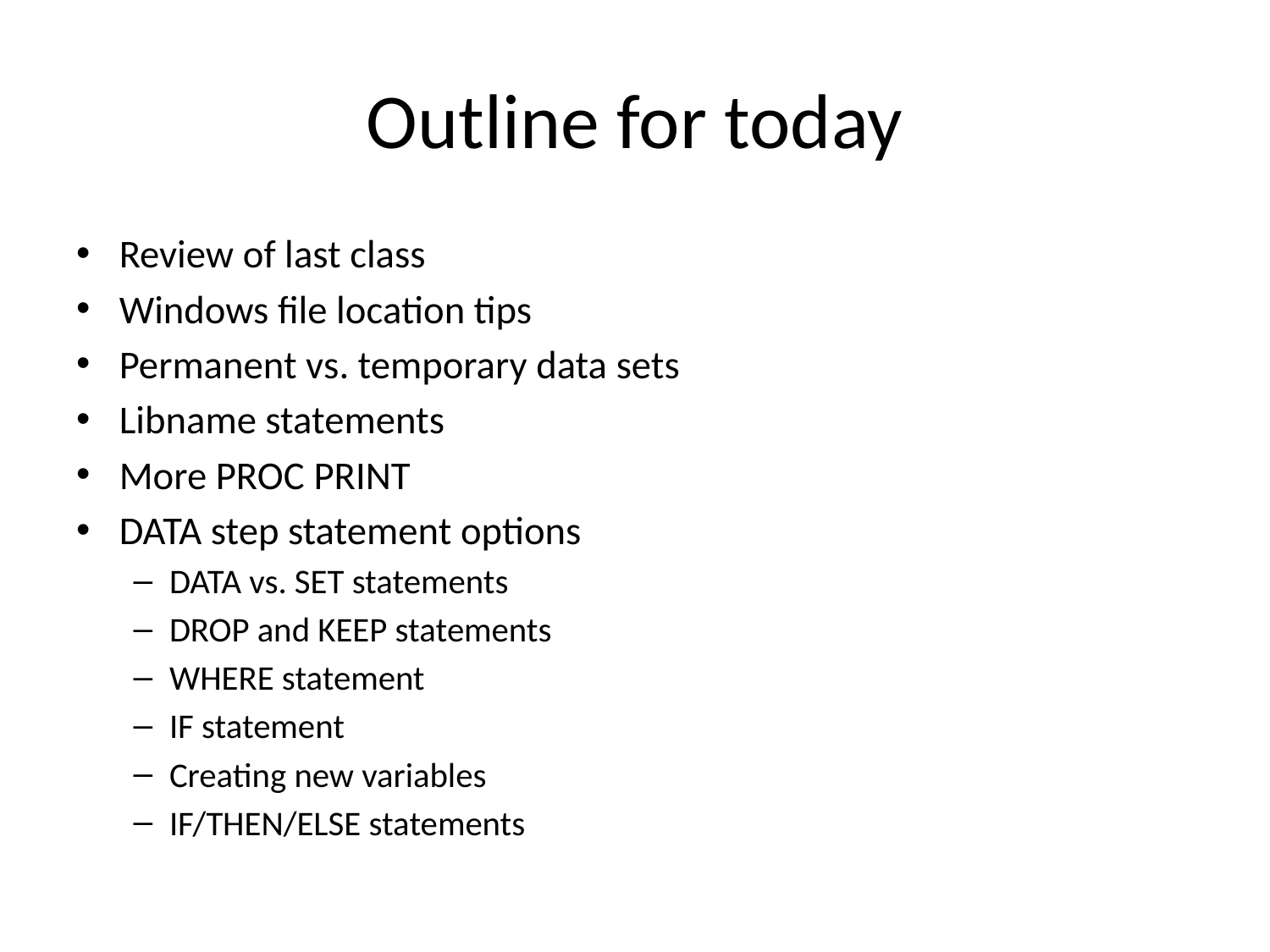

# Outline for today
Review of last class
Windows file location tips
Permanent vs. temporary data sets
Libname statements
More PROC PRINT
DATA step statement options
DATA vs. SET statements
DROP and KEEP statements
WHERE statement
IF statement
Creating new variables
IF/THEN/ELSE statements